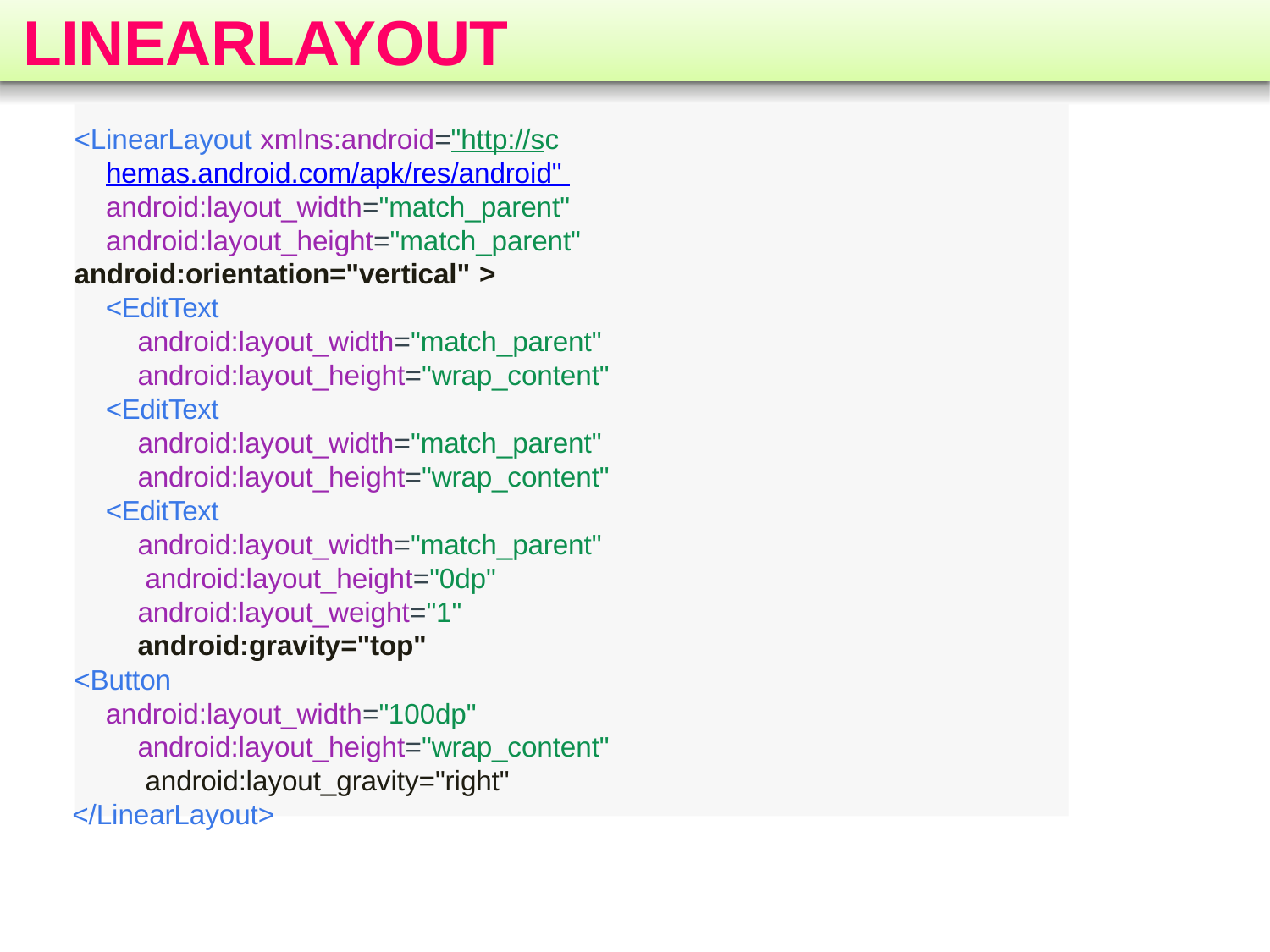

# LINEARLAYOUT

<LinearLayout xmlns:android="http://schemas.android.com/apk/res/android"  android:layout_width="match_parent"  android:layout_height="match_parent"
android:orientation="vertical" >
<EditText  android:layout_width="match_parent"  android:layout_height="wrap_content"
<EditText  android:layout_width="match_parent"  android:layout_height="wrap_content"
<EditText  android:layout_width="match_parent"  android:layout_height="0dp"  android:layout_weight="1"  android:gravity="top"
<Button
android:layout_width="100dp"  android:layout_height="wrap_content"  android:layout_gravity="right"
</LinearLayout>